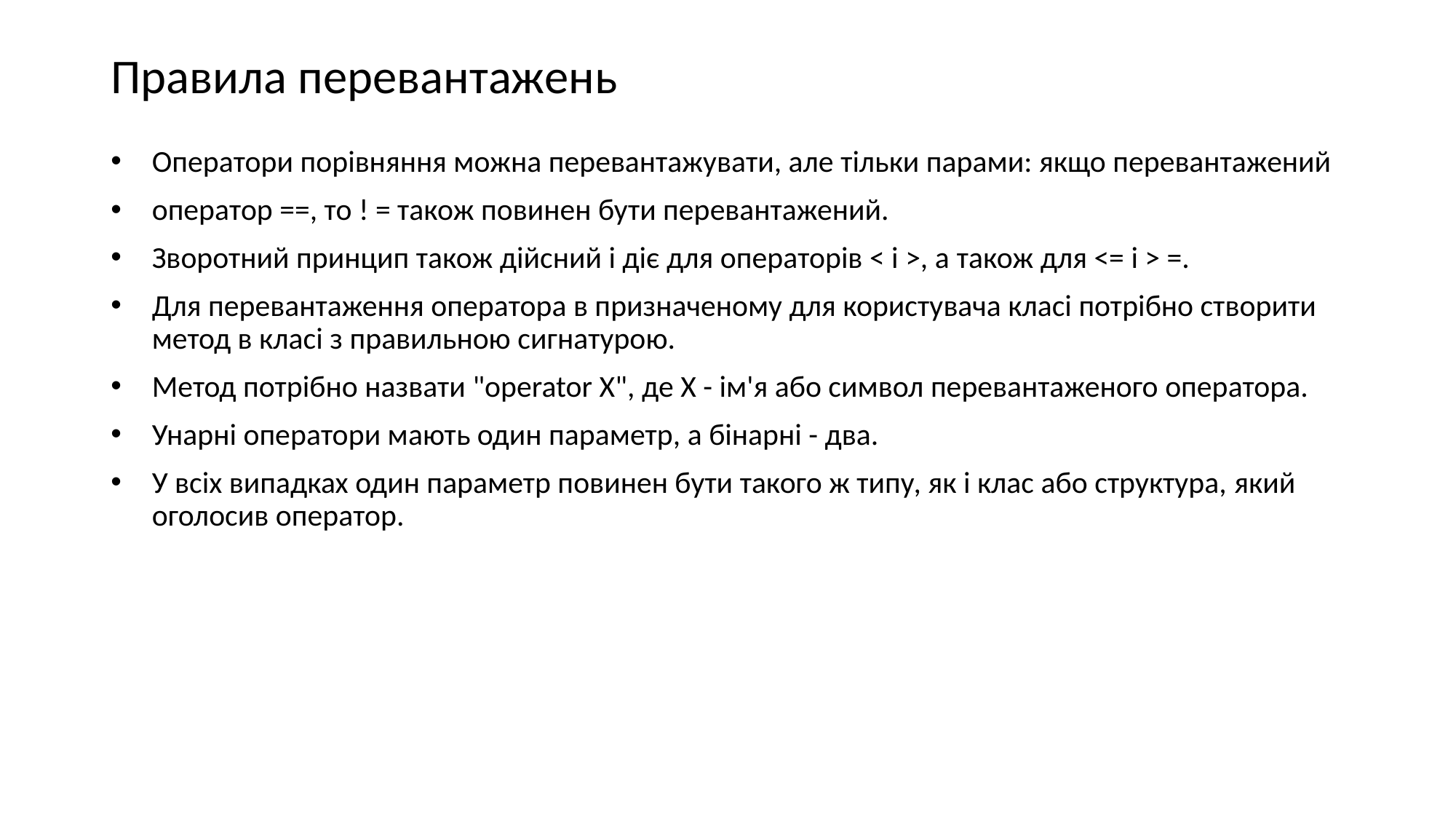

# Правила перевантажень
Оператори порівняння можна перевантажувати, але тільки парами: якщо перевантажений
оператор ==, то ! = також повинен бути перевантажений.
Зворотний принцип також дійсний і діє для операторів < і >, а також для <= і > =.
Для перевантаження оператора в призначеному для користувача класі потрібно створити метод в класі з правильною сигнатурою.
Метод потрібно назвати "operator X", де X - ім'я або символ перевантаженого оператора.
Унарні оператори мають один параметр, а бінарні - два.
У всіх випадках один параметр повинен бути такого ж типу, як і клас або структура, який оголосив оператор.